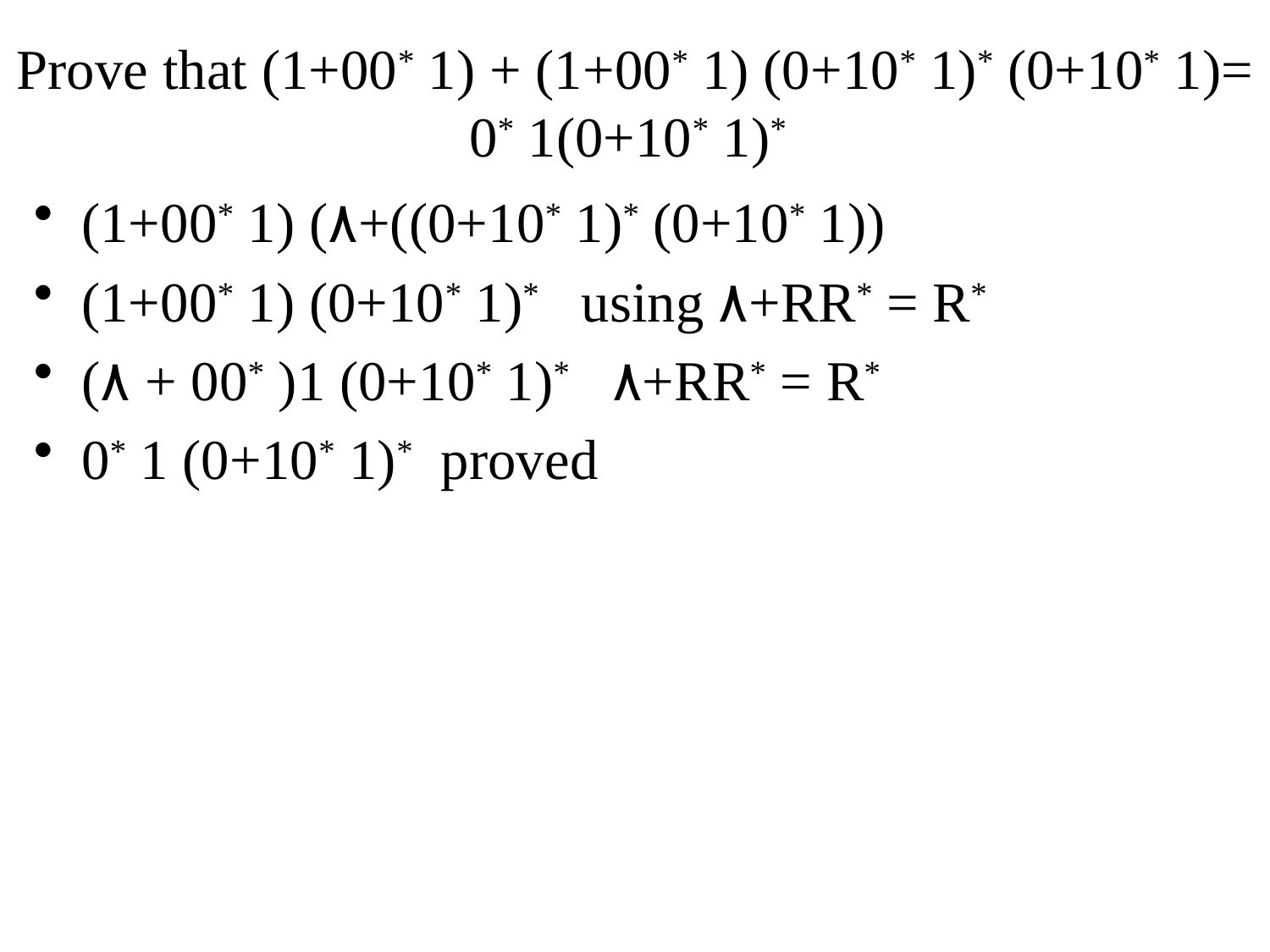

# Prove that (1+00* 1) + (1+00* 1) (0+10* 1)* (0+10* 1)= 0* 1(0+10* 1)*
(1+00* 1) (۸+((0+10* 1)* (0+10* 1))
(1+00* 1) (0+10* 1)*   using ۸+RR* = R*
(۸ + 00* )1 (0+10* 1)*   ۸+RR* = R*
0* 1 (0+10* 1)*  proved